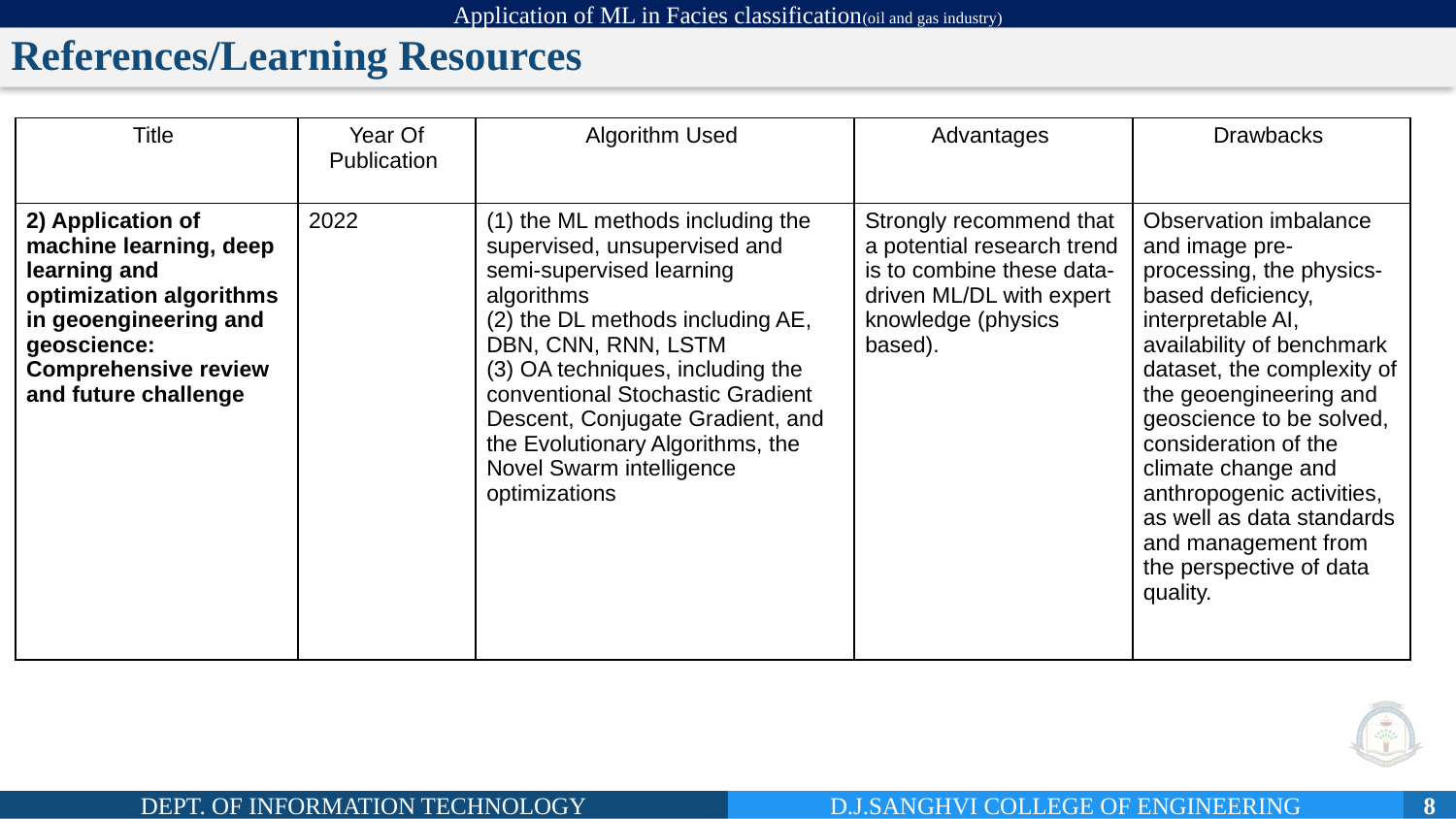

# References/Learning Resources
| Title | Year Of Publication | Algorithm Used | Advantages | Drawbacks |
| --- | --- | --- | --- | --- |
| 2) Application of machine learning, deep learning and optimization algorithms in geoengineering and geoscience: Comprehensive review and future challenge | 2022 | (1) the ML methods including the supervised, unsupervised and semi-supervised learning algorithms (2) the DL methods including AE, DBN, CNN, RNN, LSTM (3) OA techniques, including the conventional Stochastic Gradient Descent, Conjugate Gradient, and the Evolutionary Algorithms, the Novel Swarm intelligence optimizations | Strongly recommend that a potential research trend is to combine these data-driven ML/DL with expert knowledge (physics based). | Observation imbalance and image pre-processing, the physics-based deficiency, interpretable AI, availability of benchmark dataset, the complexity of the geoengineering and geoscience to be solved, consideration of the climate change and anthropogenic activities, as well as data standards and management from the perspective of data quality. |